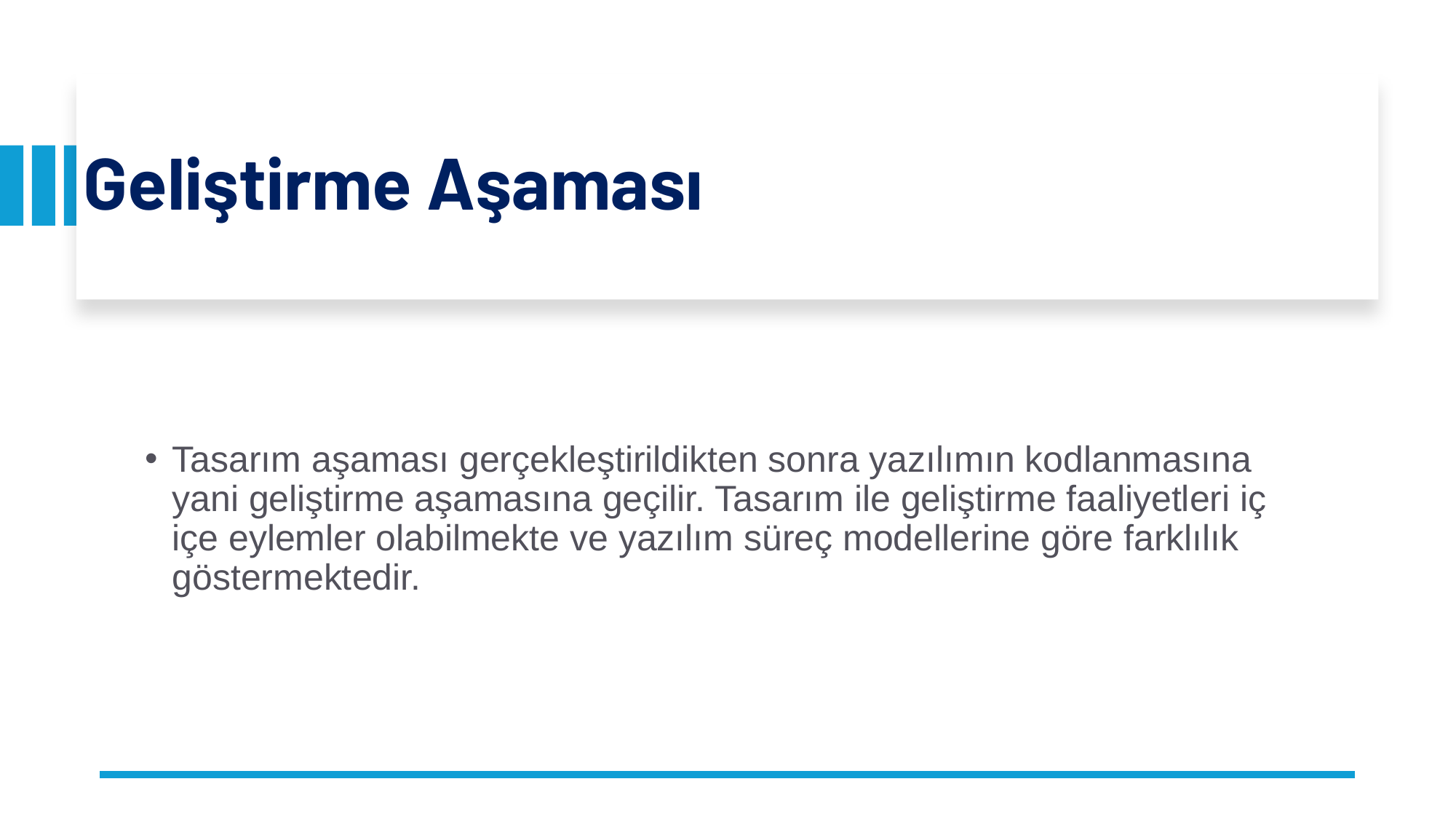

# Geliştirme Aşaması

Tasarım aşaması gerçekleştirildikten sonra yazılımın kodlanmasına yani geliştirme aşamasına geçilir. Tasarım ile geliştirme faaliyetleri iç içe eylemler olabilmekte ve yazılım süreç modellerine göre farklılık göstermektedir.